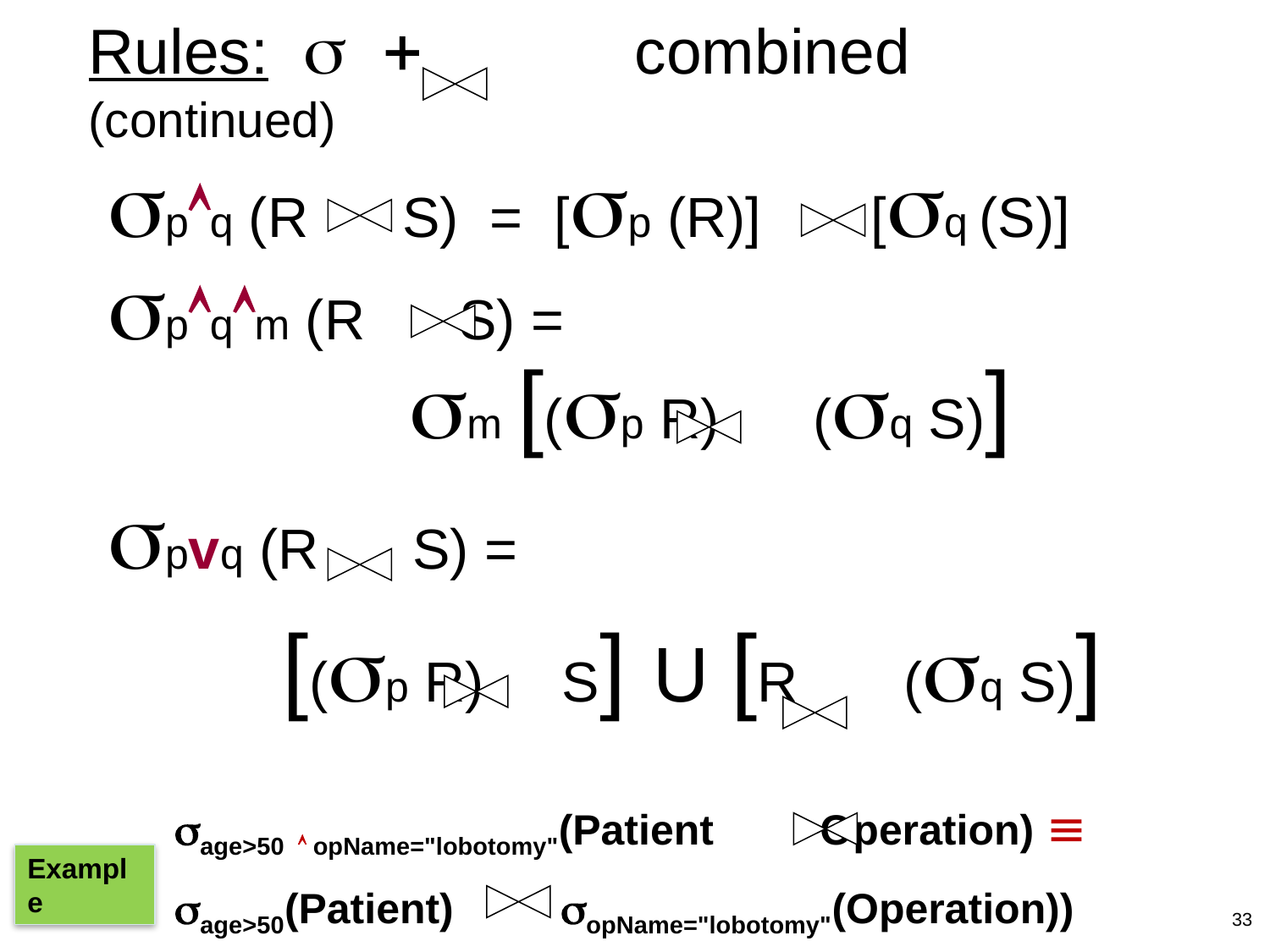

# Rules:  σ +      combined  (continued)

σp∧q (R      S)  =  [σp (R)]       [σq (S)]
σp∧q∧m (R      S) =
			σm [(σp R)      (σq S)]
σpvq (R      S) =
		[(σp R)     S] U [R    (σq S)]

σage>50  ∧ opName="lobotomy"(Patient         Operation) ≡
σage>50(Patient)         σopName="lobotomy"(Operation))

Example

33